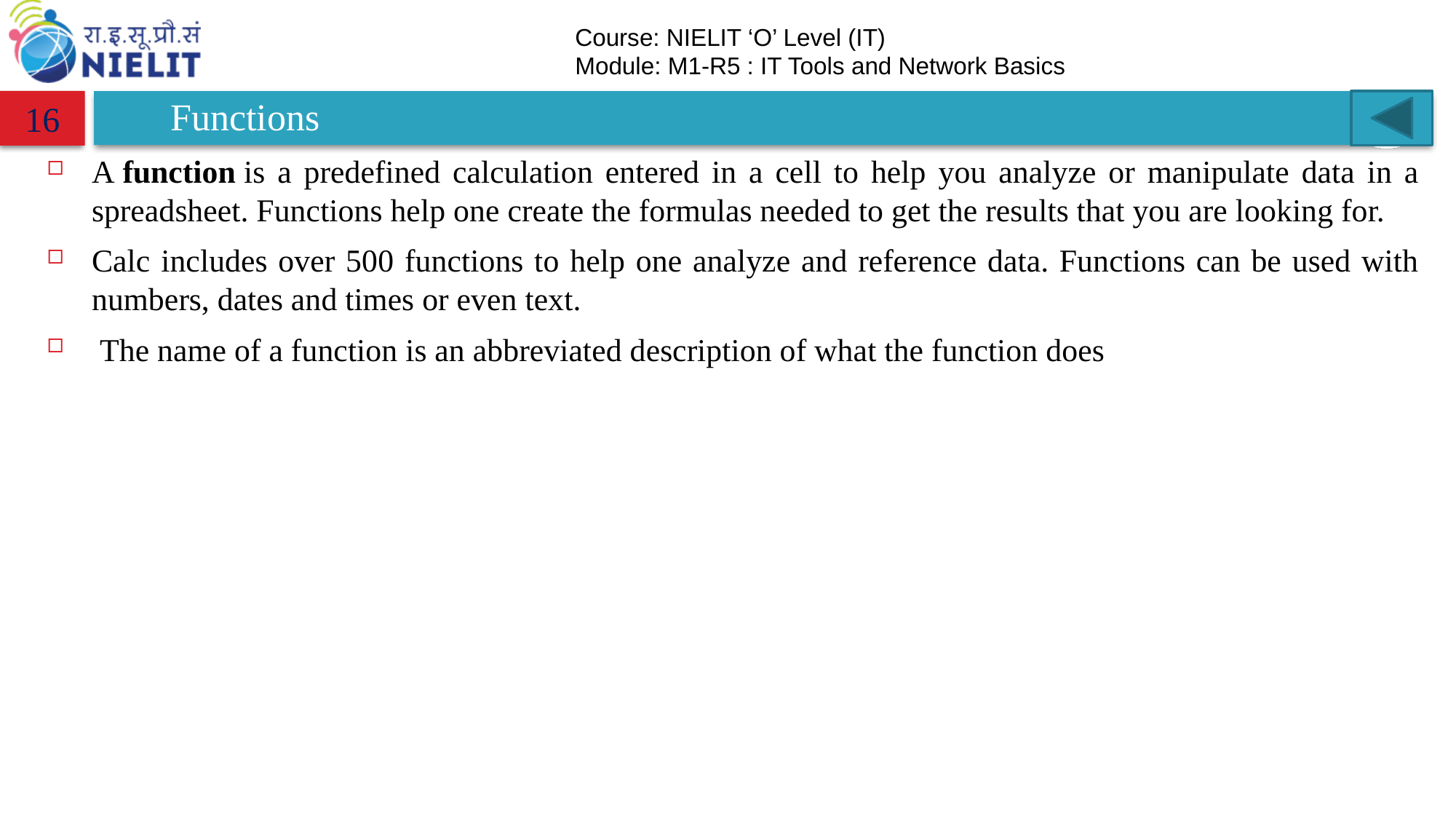

# Functions
16
A function is a predefined calculation entered in a cell to help you analyze or manipulate data in a spreadsheet. Functions help one create the formulas needed to get the results that you are looking for.
Calc includes over 500 functions to help one analyze and reference data. Functions can be used with numbers, dates and times or even text.
 The name of a function is an abbreviated description of what the function does